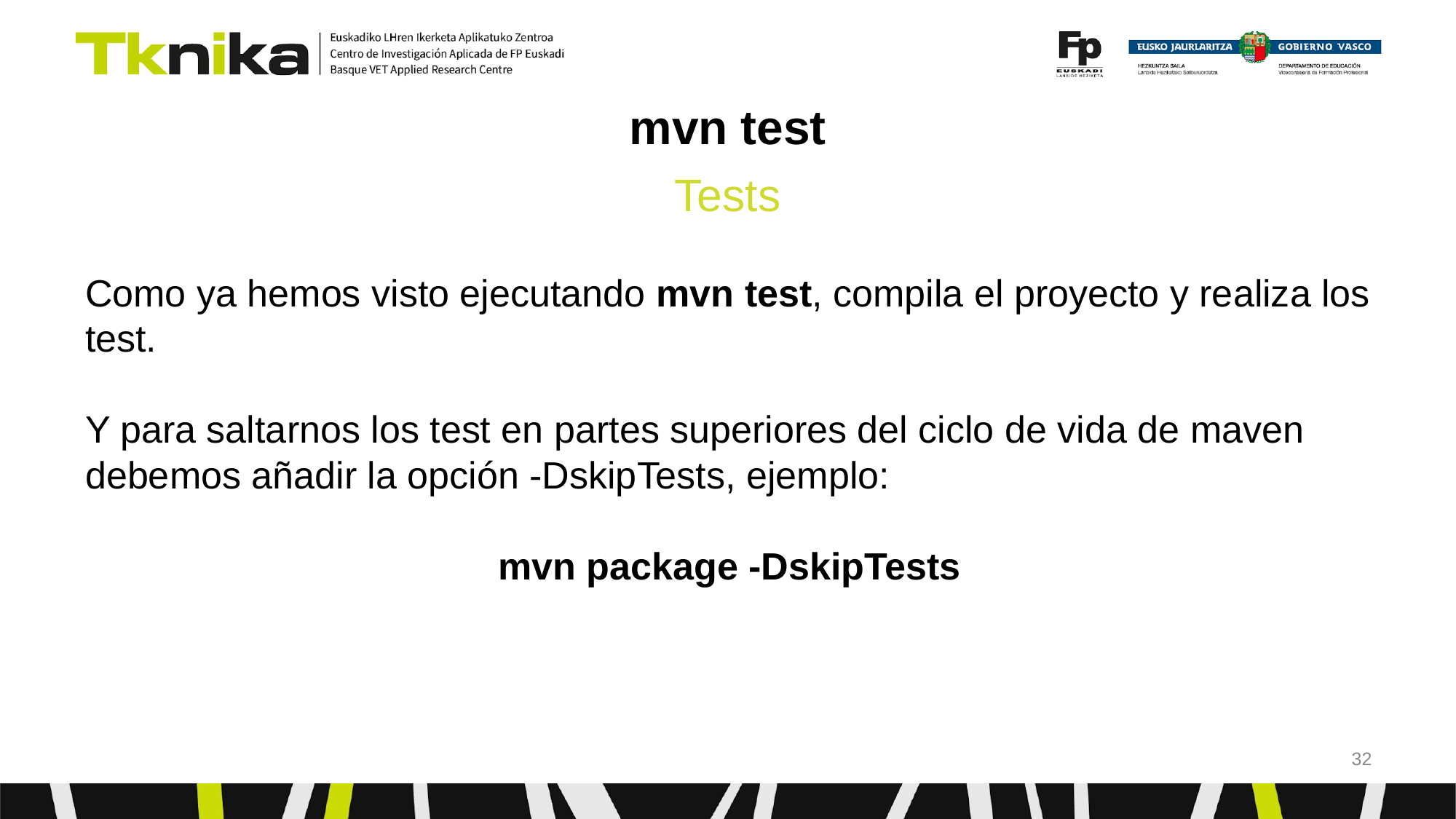

# mvn test
Tests
Como ya hemos visto ejecutando mvn test, compila el proyecto y realiza los test.

Y para saltarnos los test en partes superiores del ciclo de vida de maven debemos añadir la opción -DskipTests, ejemplo:

mvn package -DskipTests
32